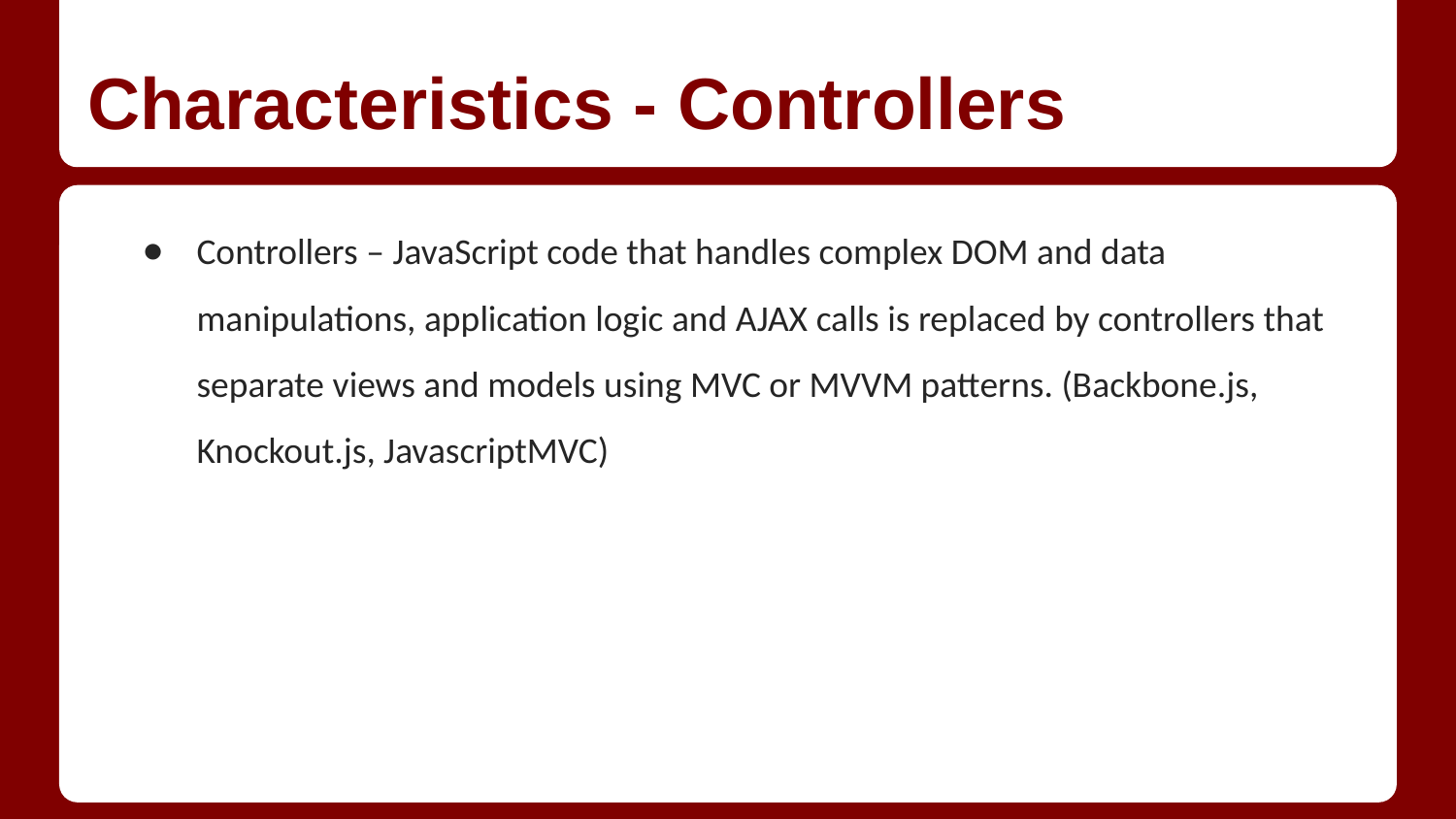

# Characteristics - Controllers
Controllers – JavaScript code that handles complex DOM and data manipulations, application logic and AJAX calls is replaced by controllers that separate views and models using MVC or MVVM patterns. (Backbone.js, Knockout.js, JavascriptMVC)